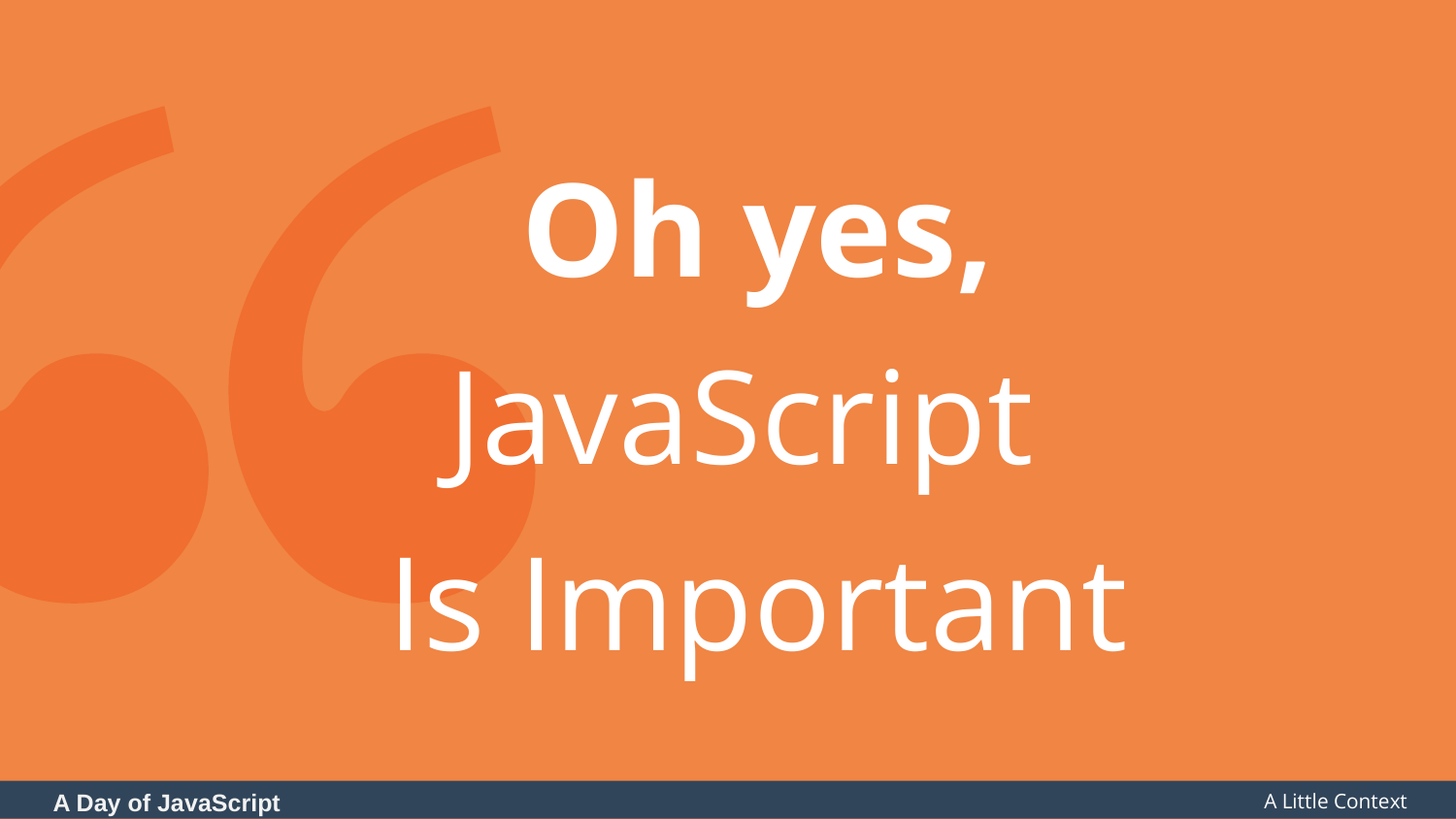

Oh yes,
JavaScript
Is Important
A Little Context